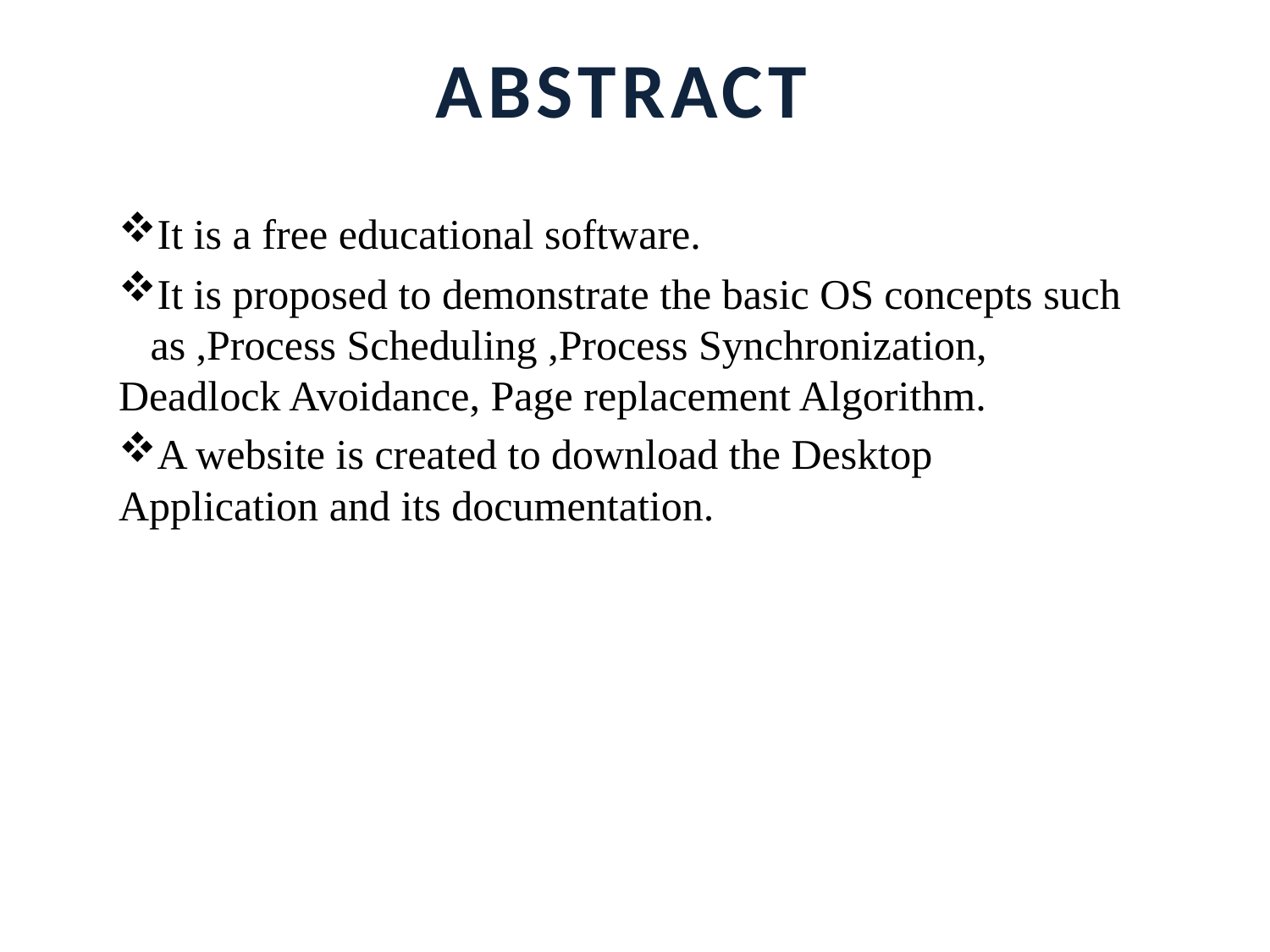

# ABSTRACT
It is a free educational software.
It is proposed to demonstrate the basic OS concepts such     as ,Process Scheduling ,Process Synchronization, Deadlock Avoidance, Page replacement Algorithm.
A website is created to download the Desktop Application and its documentation.